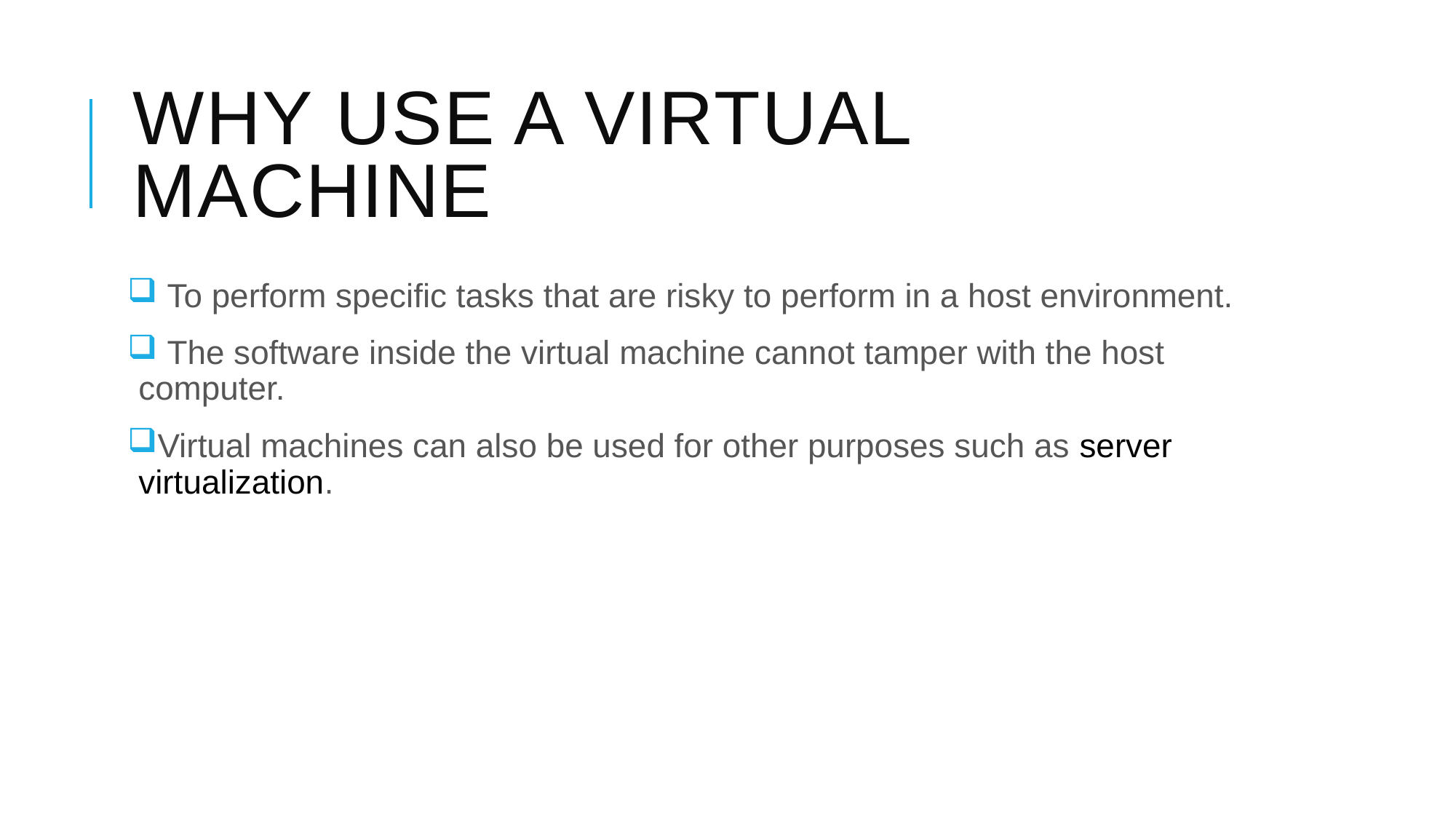

# Why use a virtual machine
 To perform specific tasks that are risky to perform in a host environment.
 The software inside the virtual machine cannot tamper with the host computer.
Virtual machines can also be used for other purposes such as server virtualization.